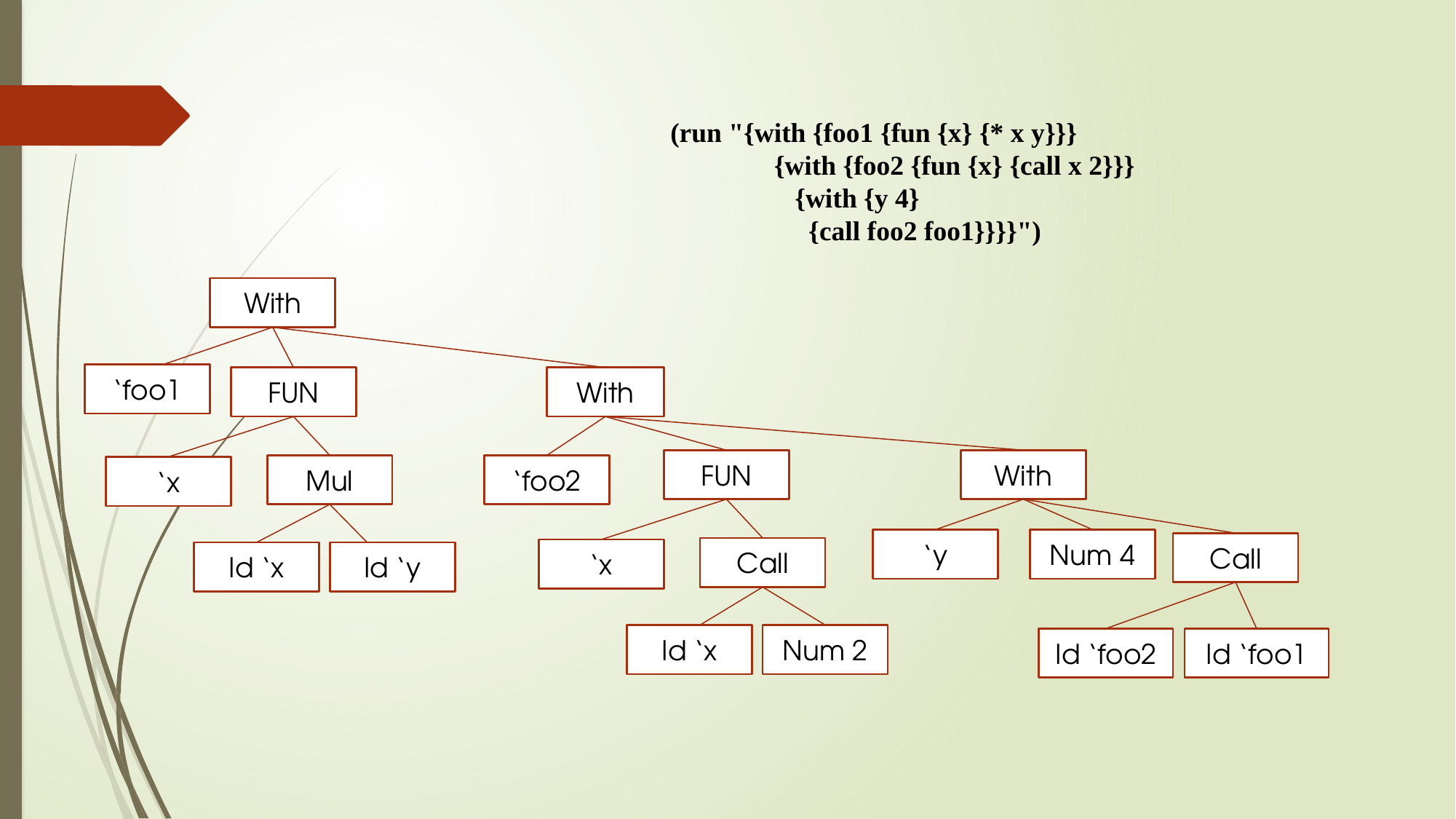

(run "{with {foo1 {fun {x} {* x y}}}
               {with {foo2 {fun {x} {call x 2}}}
                  {with {y 4}
                    {call foo2 foo1}}}}")
With
‘foo1
FUN
With
With
FUN
‘foo2
Mul
‘x
‘y
Num 4
Call
Call
‘x
Id ‘y
Id ‘x
Num 2
Id ‘x
Id ‘foo2
Id ‘foo1